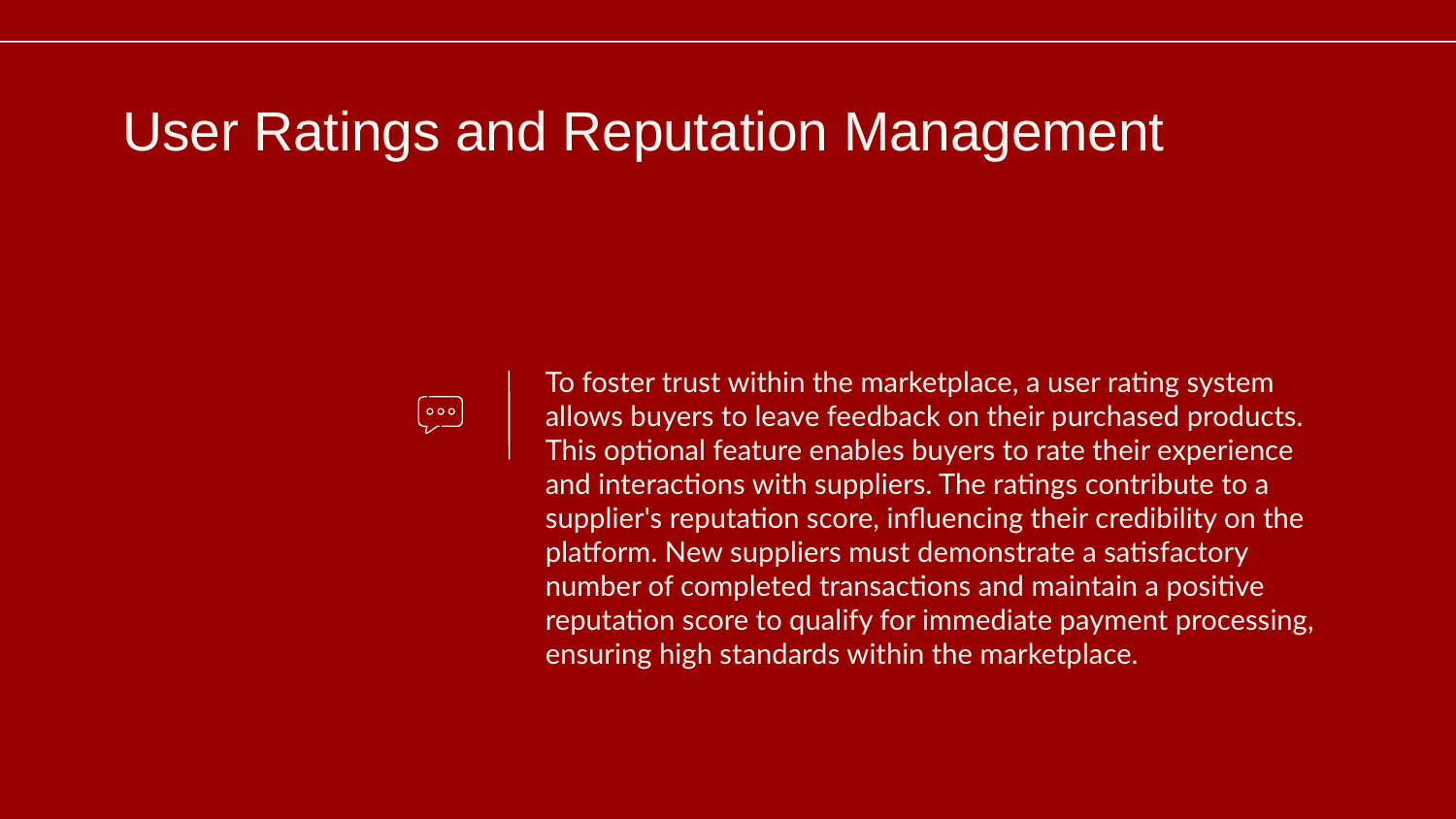

# User Ratings and Reputation Management
To foster trust within the marketplace, a user rating system allows buyers to leave feedback on their purchased products. This optional feature enables buyers to rate their experience and interactions with suppliers. The ratings contribute to a supplier's reputation score, influencing their credibility on the platform. New suppliers must demonstrate a satisfactory number of completed transactions and maintain a positive reputation score to qualify for immediate payment processing, ensuring high standards within the marketplace.